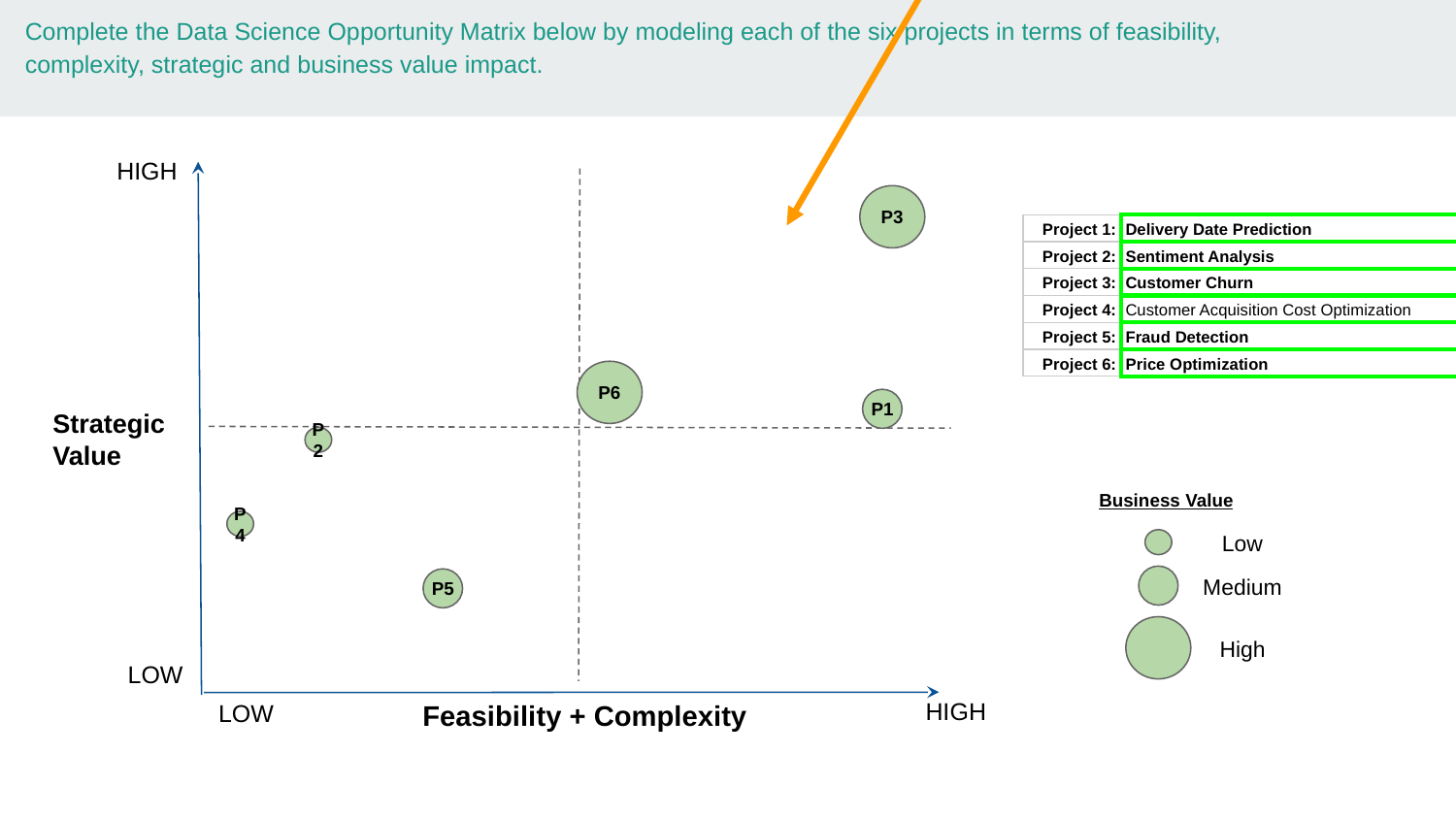

Hint: Copy and edit these to represent each of your projects ("P1" = "Project 1" and so forth)
Complete the Data Science Opportunity Matrix below by modeling each of the six projects in terms of feasibility, complexity, strategic and business value impact.
HIGH
P3
| Project 1: | Delivery Date Prediction |
| --- | --- |
| Project 2: | Sentiment Analysis |
| Project 3: | Customer Churn |
| Project 4: | Customer Acquisition Cost Optimization |
| Project 5: | Fraud Detection |
| Project 6: | Price Optimization |
P6
P1
Strategic Value
P2
Business Value

P4

Low

Medium

P5

High
LOW
LOW
Feasibility + Complexity

HIGH